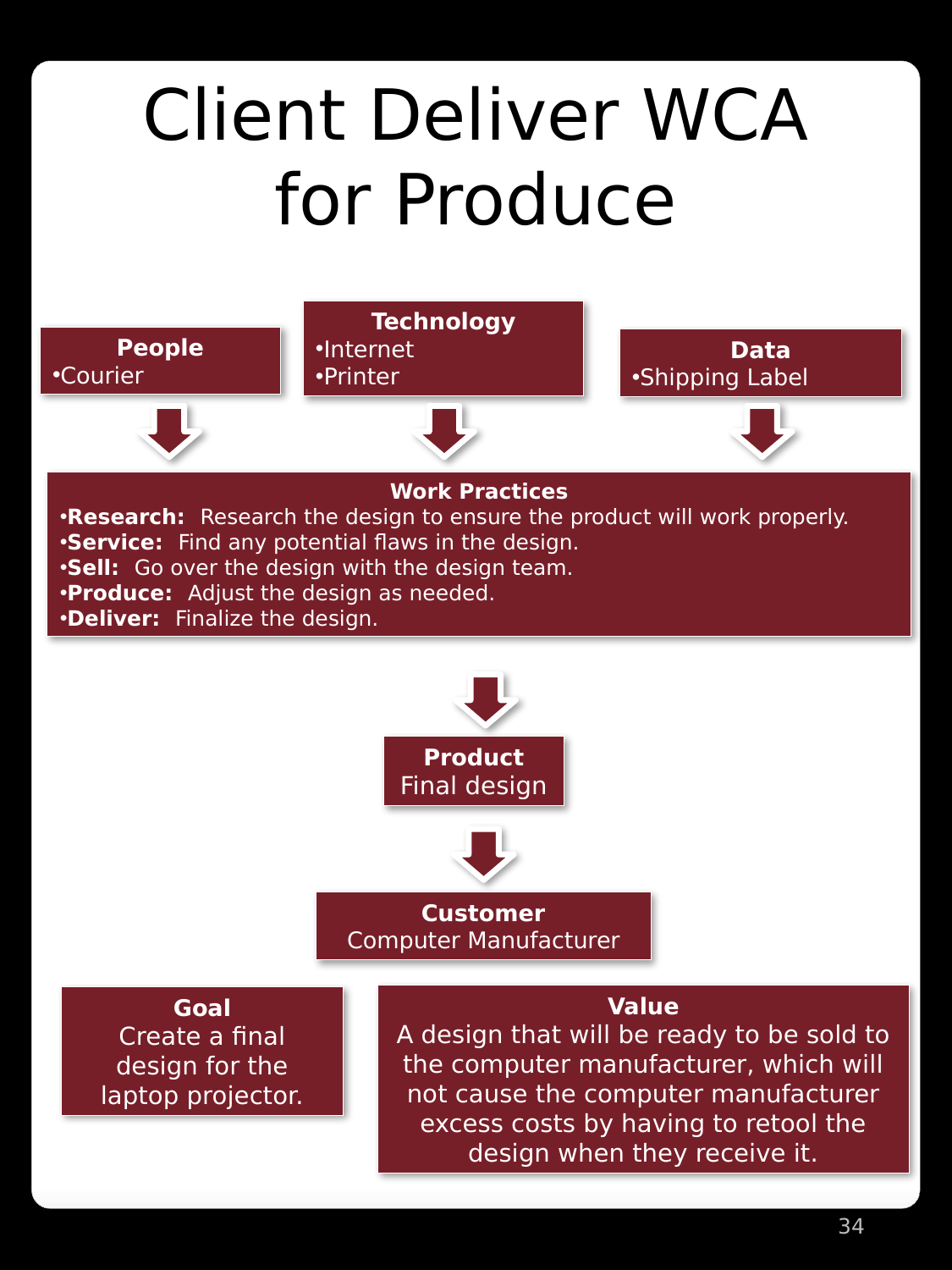

Client Deliver WCA
for Produce
Technology
Internet
Printer
People
Courier
Data
Shipping Label

Work Practices
Research:  Research the design to ensure the product will work properly.
Service:  Find any potential flaws in the design.
Sell:  Go over the design with the design team.
Produce:  Adjust the design as needed.
Deliver:  Finalize the design.

Product
Final design

Customer
Computer Manufacturer
Value
A design that will be ready to be sold to the computer manufacturer, which will not cause the computer manufacturer excess costs by having to retool the design when they receive it.
Goal
Create a final design for the laptop projector.
34